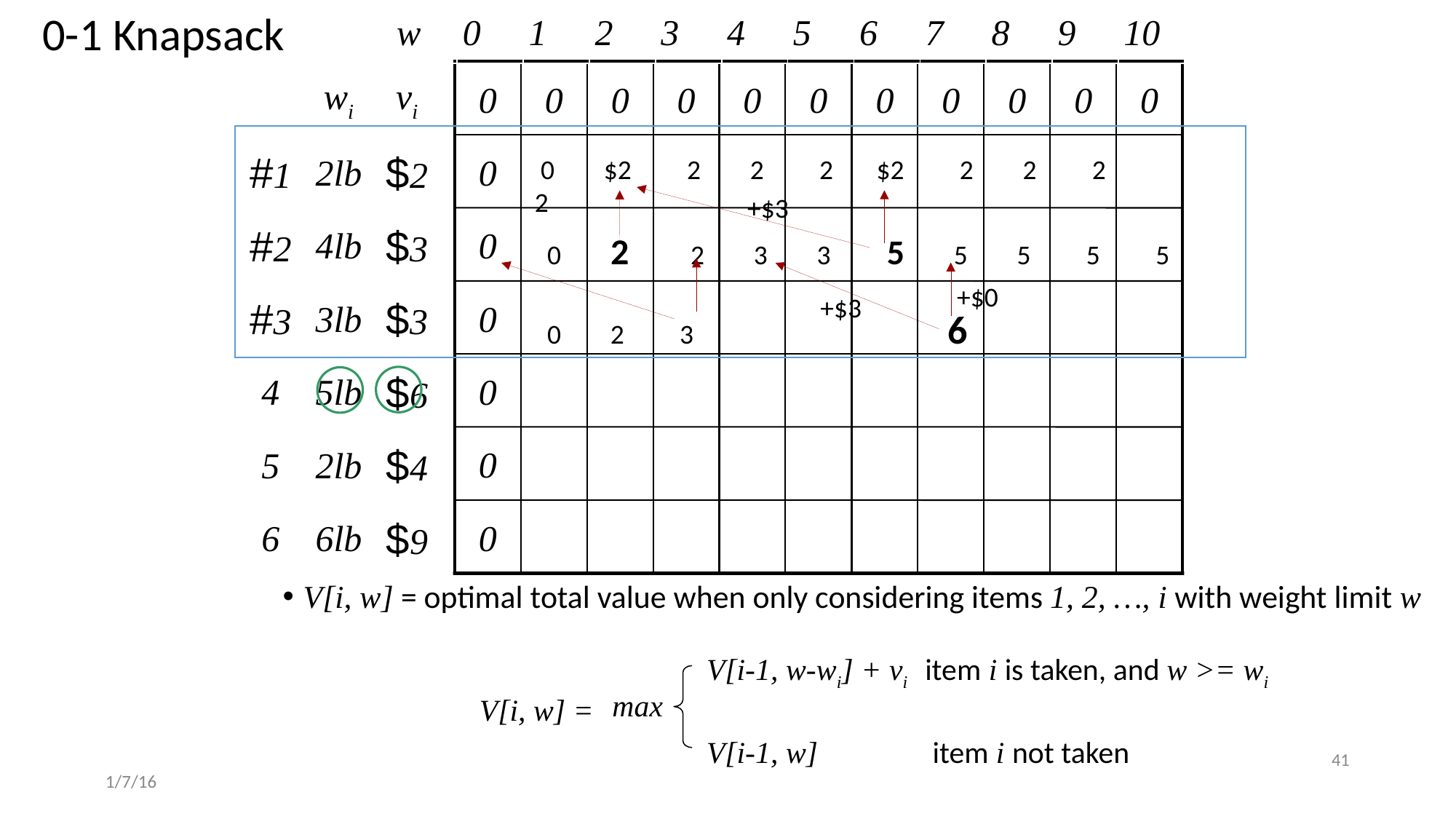

0-1 Knapsack
| w | 0 | 1 | 2 | 3 | 4 | 5 | 6 | 7 | 8 | 9 | 10 |
| --- | --- | --- | --- | --- | --- | --- | --- | --- | --- | --- | --- |

wi
vi
0
0
0
0
0
0
0
0
0
0
0

#1
$2
2lb
 0        $2         2        2         2       $2         2        2         2        2
0
+$3

#2
$3
4lb
 0        2          2        3        3         5        5        5         5         5
0

+$0

+$3
#3
$3
3lb
0
 0        2         3                                         6

$6
4
5lb

0

$4
5
2lb
0

$9
6
6lb
0

V[i, w] = optimal total value when only considering items 1, 2, …, i with weight limit w
V[i-1, w-wi] + vi    item i is taken, and w >= wi

V[i-1, w]	 item i not taken

max
V[i, w] =
41
1/7/16